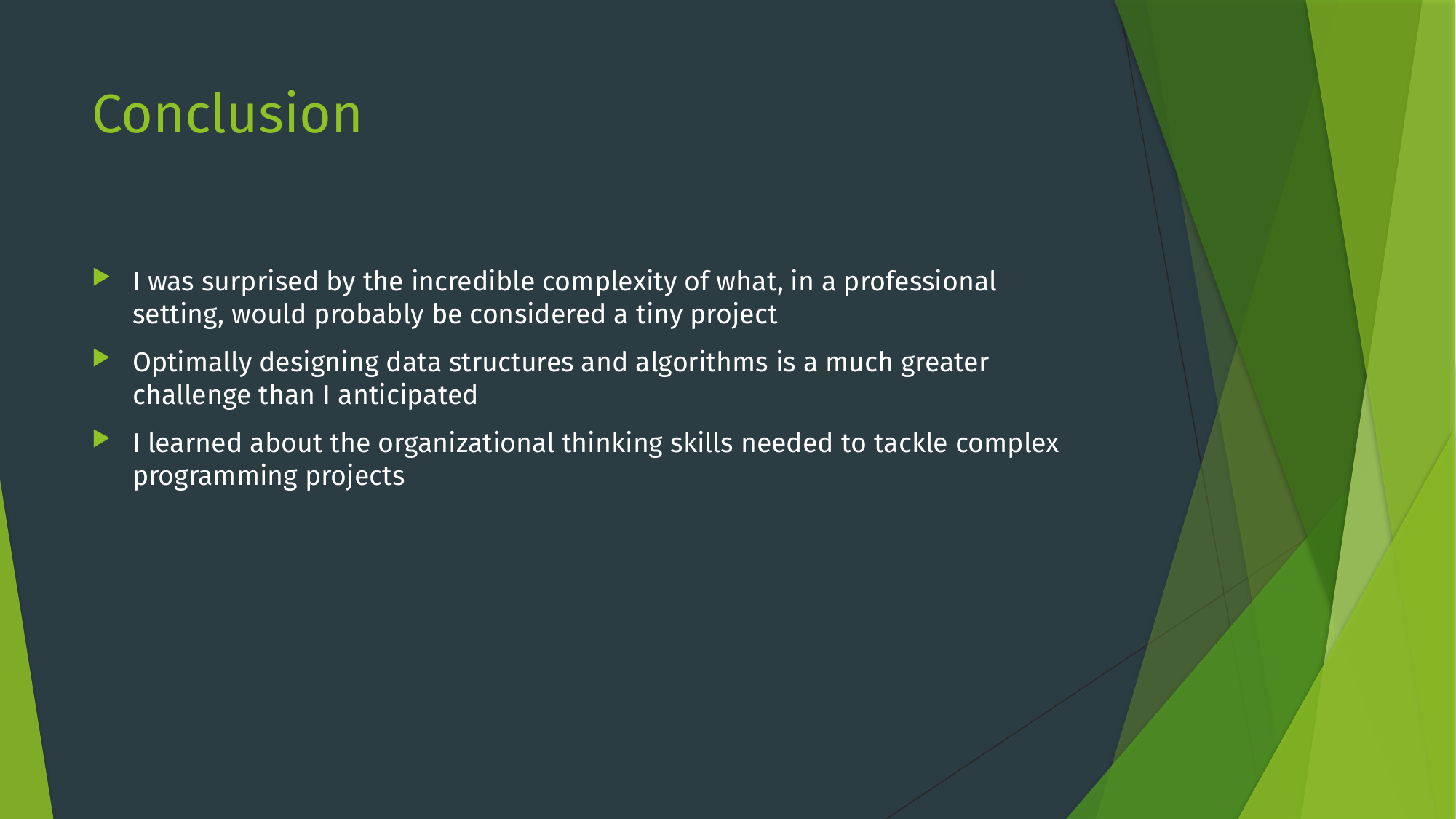

# Conclusion
I was surprised by the incredible complexity of what, in a professional setting, would probably be considered a tiny project
Optimally designing data structures and algorithms is a much greater challenge than I anticipated
I learned about the organizational thinking skills needed to tackle complex programming projects